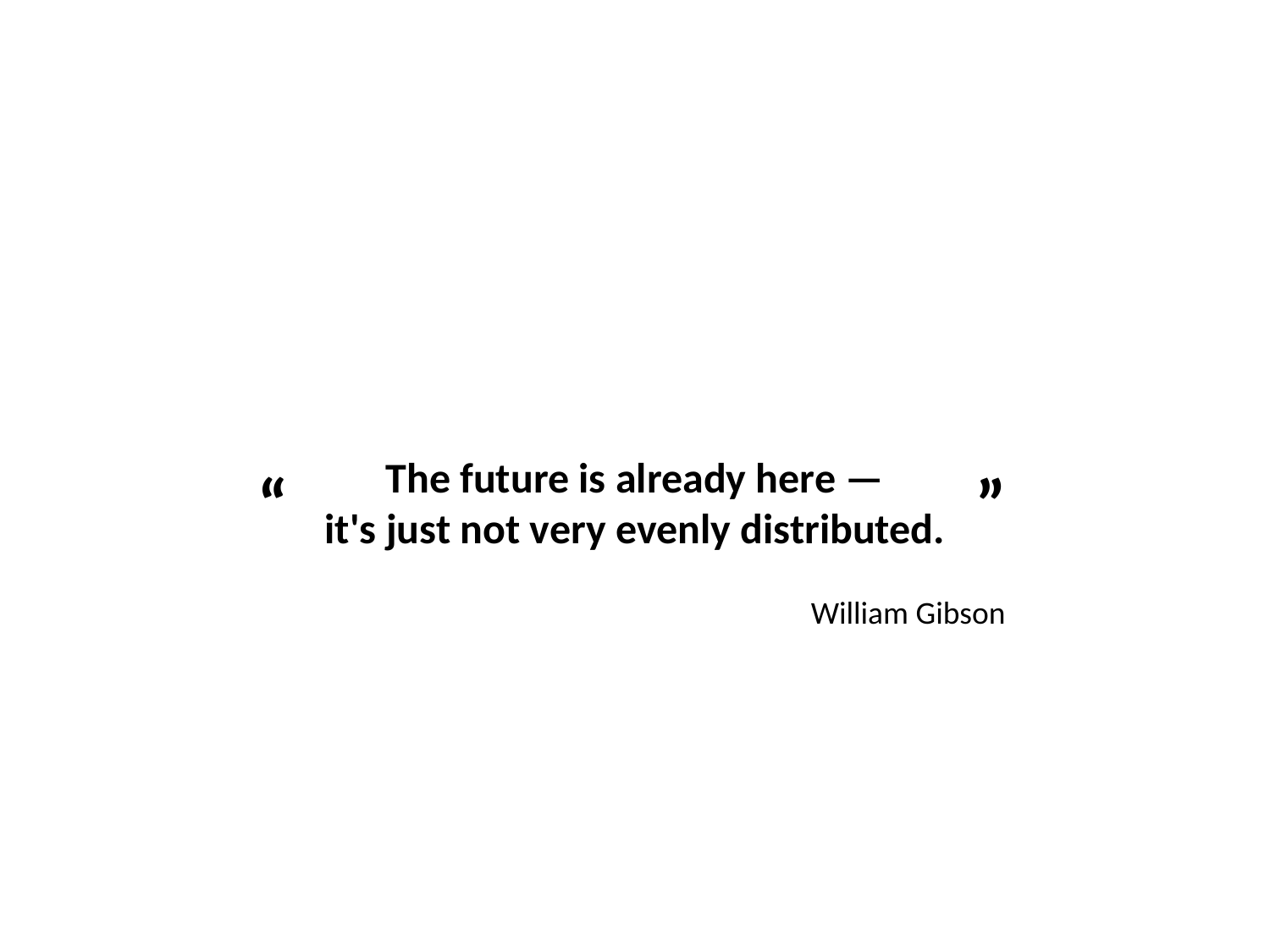

The future is already here —
it's just not very evenly distributed.
“
”
William Gibson